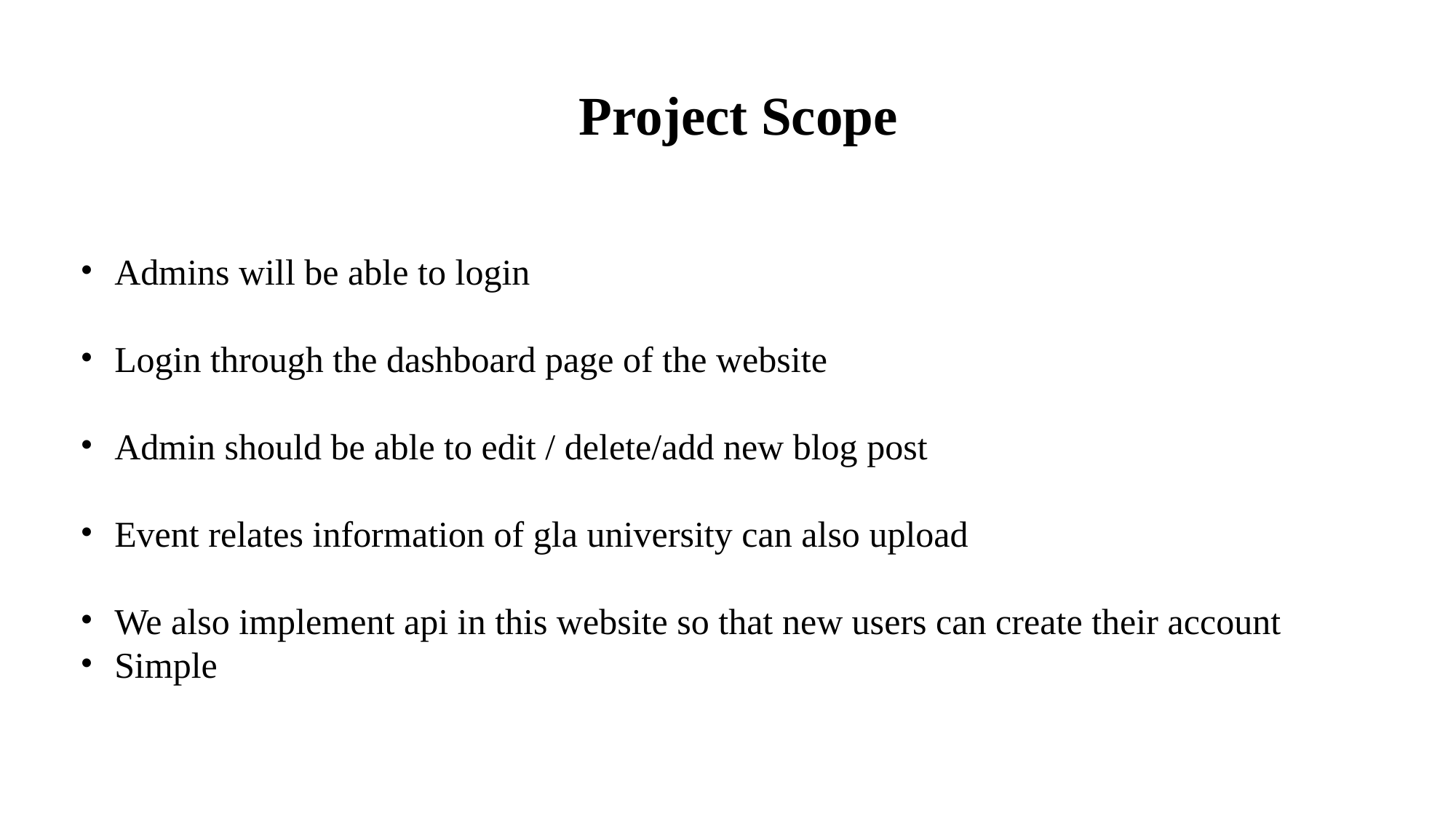

Project Scope

Admins will be able to login

Login through the dashboard page of the website

Admin should be able to edit / delete/add new blog post

Event relates information of gla university can also upload

We also implement api in this website so that new users can create their account
Simple